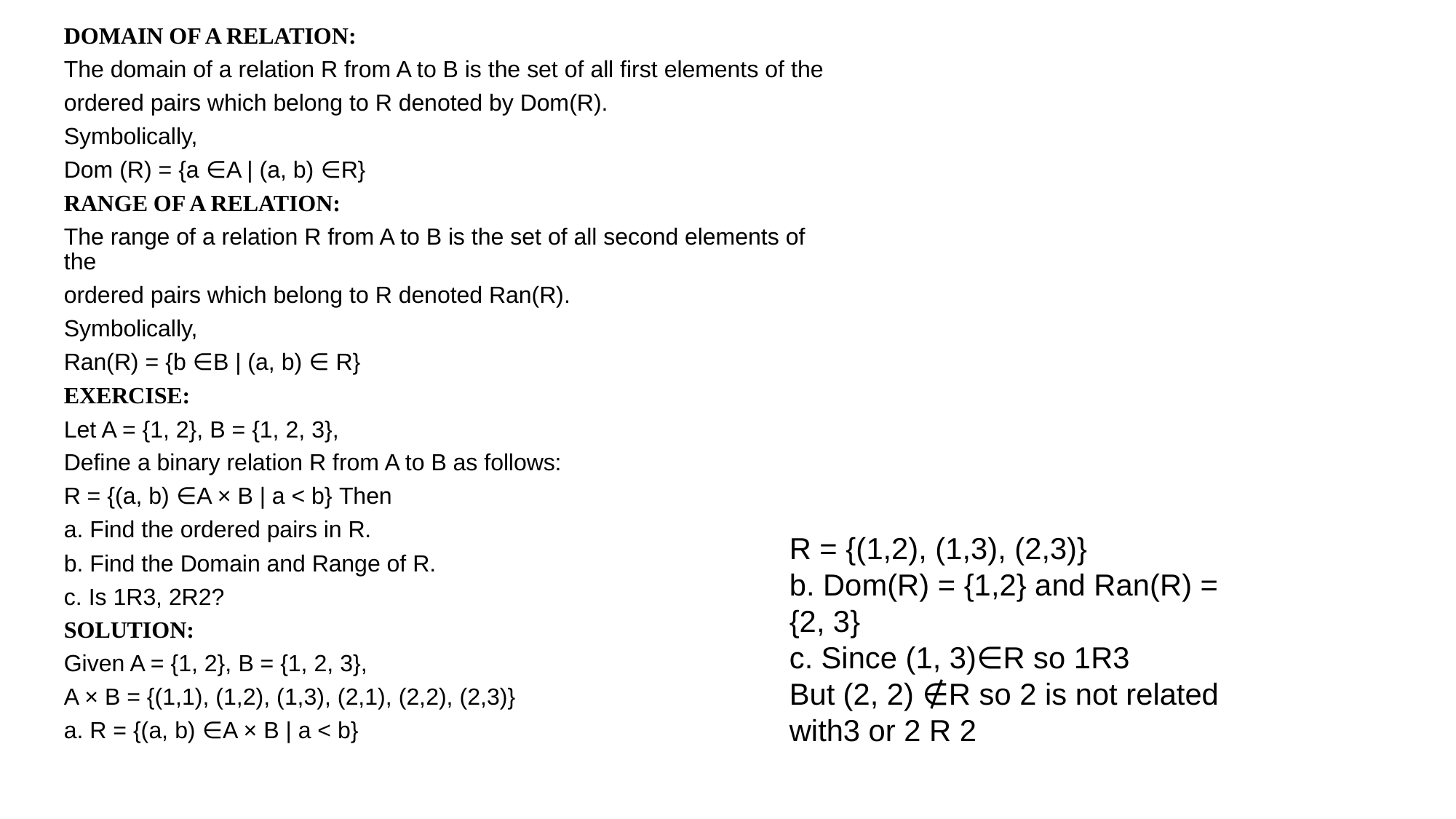

DOMAIN OF A RELATION:
The domain of a relation R from A to B is the set of all first elements of the
ordered pairs which belong to R denoted by Dom(R).
Symbolically,
Dom (R) = {a ∈A | (a, b) ∈R}
RANGE OF A RELATION:
The range of a relation R from A to B is the set of all second elements of the
ordered pairs which belong to R denoted Ran(R).
Symbolically,
Ran(R) = {b ∈B | (a, b) ∈ R}
EXERCISE:
Let A = {1, 2}, B = {1, 2, 3},
Define a binary relation R from A to B as follows:
R = {(a, b) ∈A × B | a < b} Then
a. Find the ordered pairs in R.
b. Find the Domain and Range of R.
c. Is 1R3, 2R2?
SOLUTION:
Given A = {1, 2}, B = {1, 2, 3},
A × B = {(1,1), (1,2), (1,3), (2,1), (2,2), (2,3)}
a. R = {(a, b) ∈A × B | a < b}
R = {(1,2), (1,3), (2,3)}
b. Dom(R) = {1,2} and Ran(R) = {2, 3}
c. Since (1, 3)∈R so 1R3
But (2, 2) ∉R so 2 is not related with3 or 2 R 2